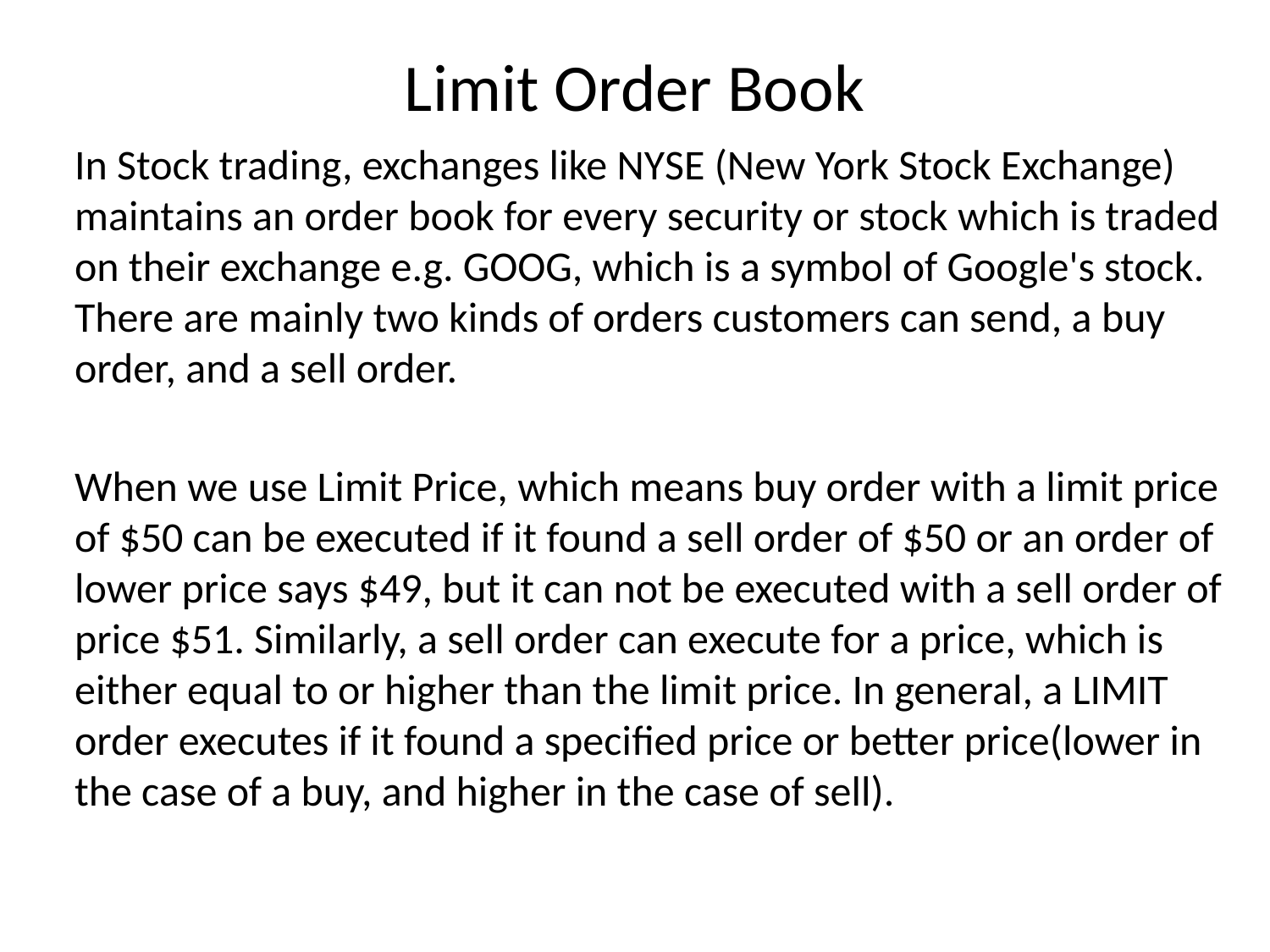

# Limit Order Book
In Stock trading, exchanges like NYSE (New York Stock Exchange) maintains an order book for every security or stock which is traded on their exchange e.g. GOOG, which is a symbol of Google's stock. There are mainly two kinds of orders customers can send, a buy order, and a sell order.

When we use Limit Price, which means buy order with a limit price of $50 can be executed if it found a sell order of $50 or an order of lower price says $49, but it can not be executed with a sell order of price $51. Similarly, a sell order can execute for a price, which is either equal to or higher than the limit price. In general, a LIMIT order executes if it found a specified price or better price(lower in the case of a buy, and higher in the case of sell).